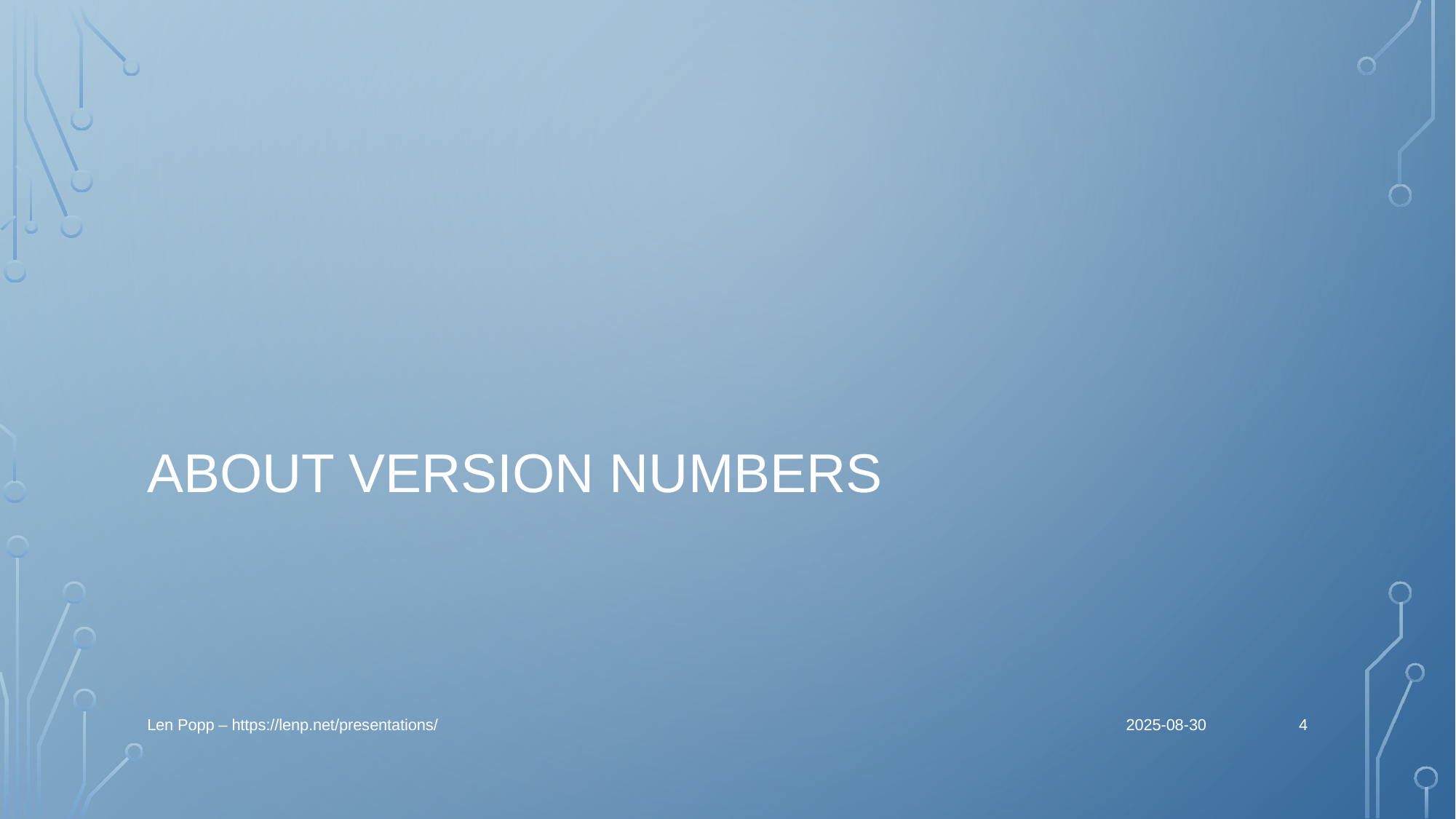

# About Version Numbers

4
Len Popp – https://lenp.net/presentations/
2025-08-30